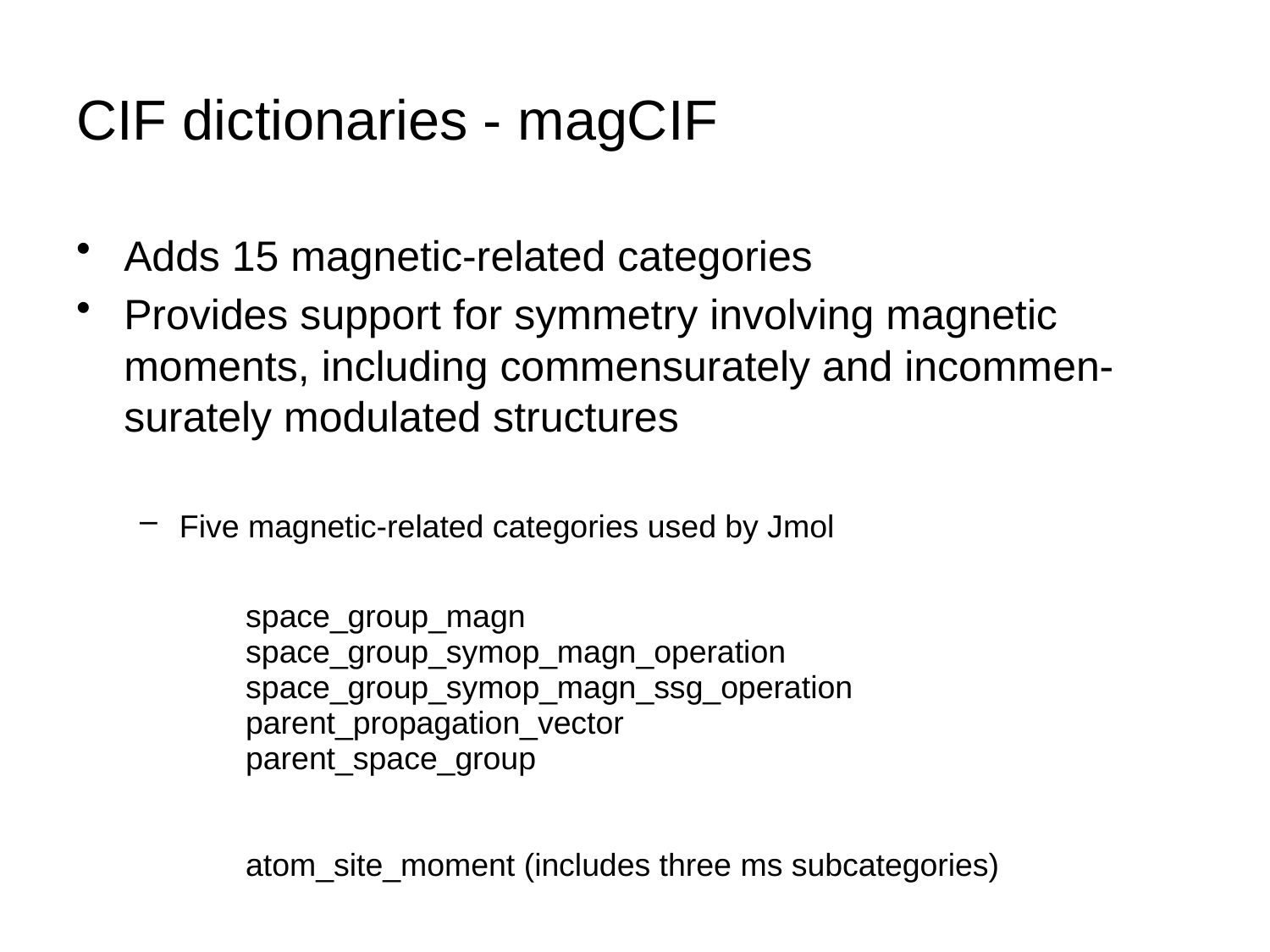

# CIF dictionaries - magCIF
Adds 15 magnetic-related categories
Provides support for symmetry involving magnetic moments, including commensurately and incommen-surately modulated structures

Five magnetic-related categories used by Jmol

| space\_group\_magn space\_group\_symop\_magn\_operation space\_group\_symop\_magn\_ssg\_operation parent\_propagation\_vector parent\_space\_group atom\_site\_moment (includes three ms subcategories) |  |
| --- | --- |